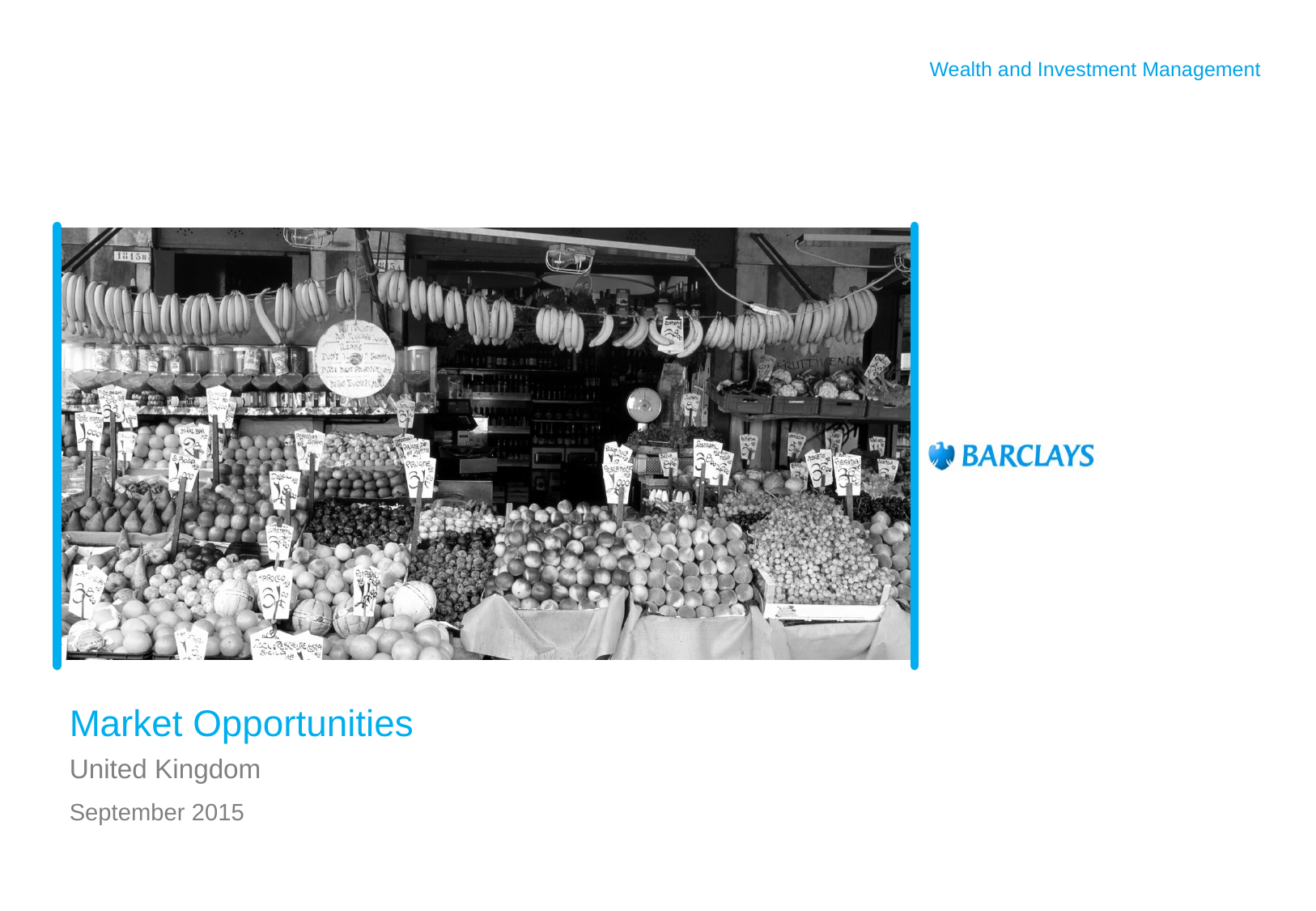

# Market Opportunities
United Kingdom
September 2015